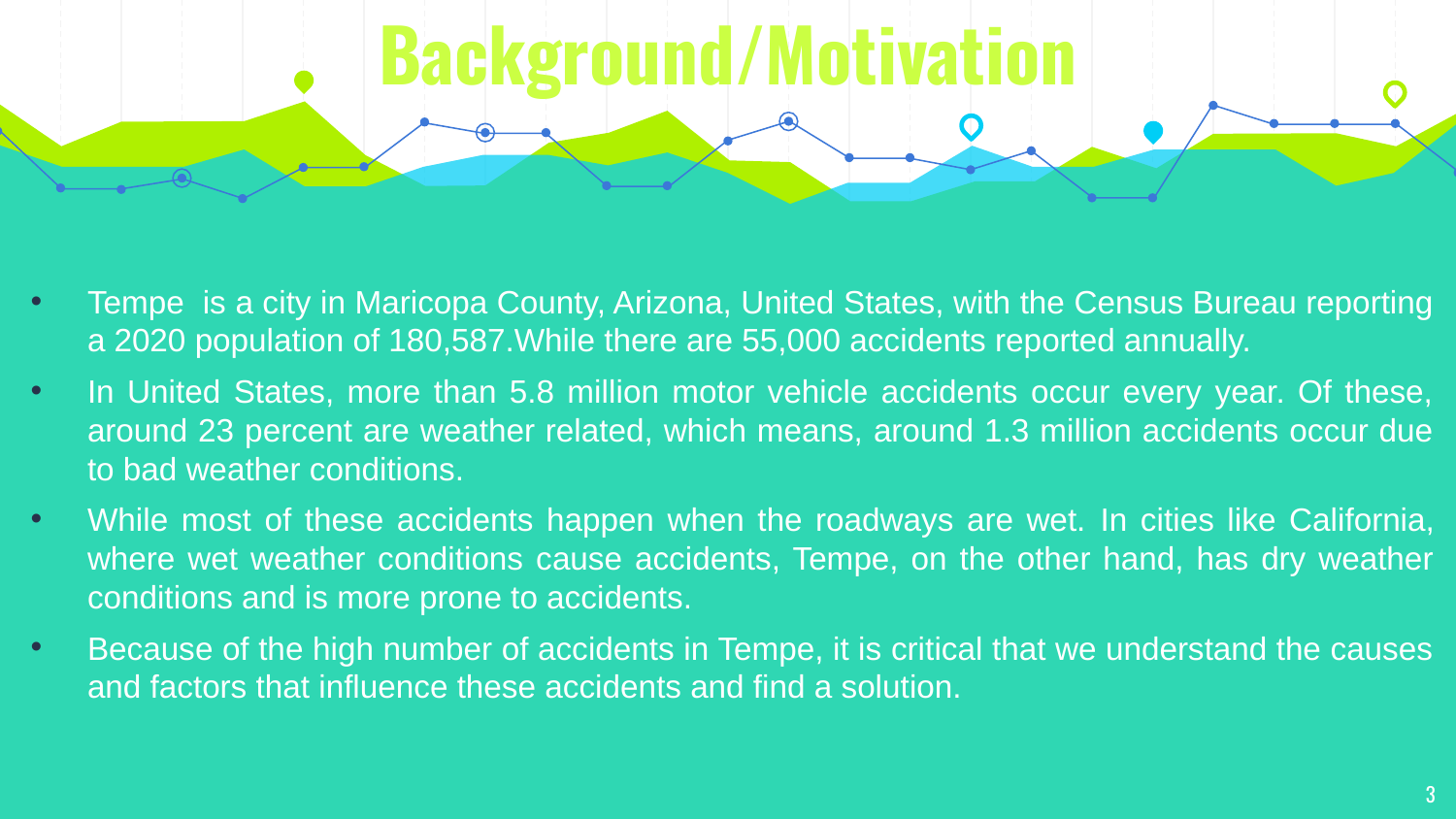

Background/Motivation
Tempe  is a city in Maricopa County, Arizona, United States, with the Census Bureau reporting a 2020 population of 180,587.While there are 55,000 accidents reported annually.
In United States, more than 5.8 million motor vehicle accidents occur every year. Of these, around 23 percent are weather related, which means, around 1.3 million accidents occur due to bad weather conditions.
While most of these accidents happen when the roadways are wet. In cities like California, where wet weather conditions cause accidents, Tempe, on the other hand, has dry weather conditions and is more prone to accidents.
Because of the high number of accidents in Tempe, it is critical that we understand the causes and factors that influence these accidents and find a solution.
3